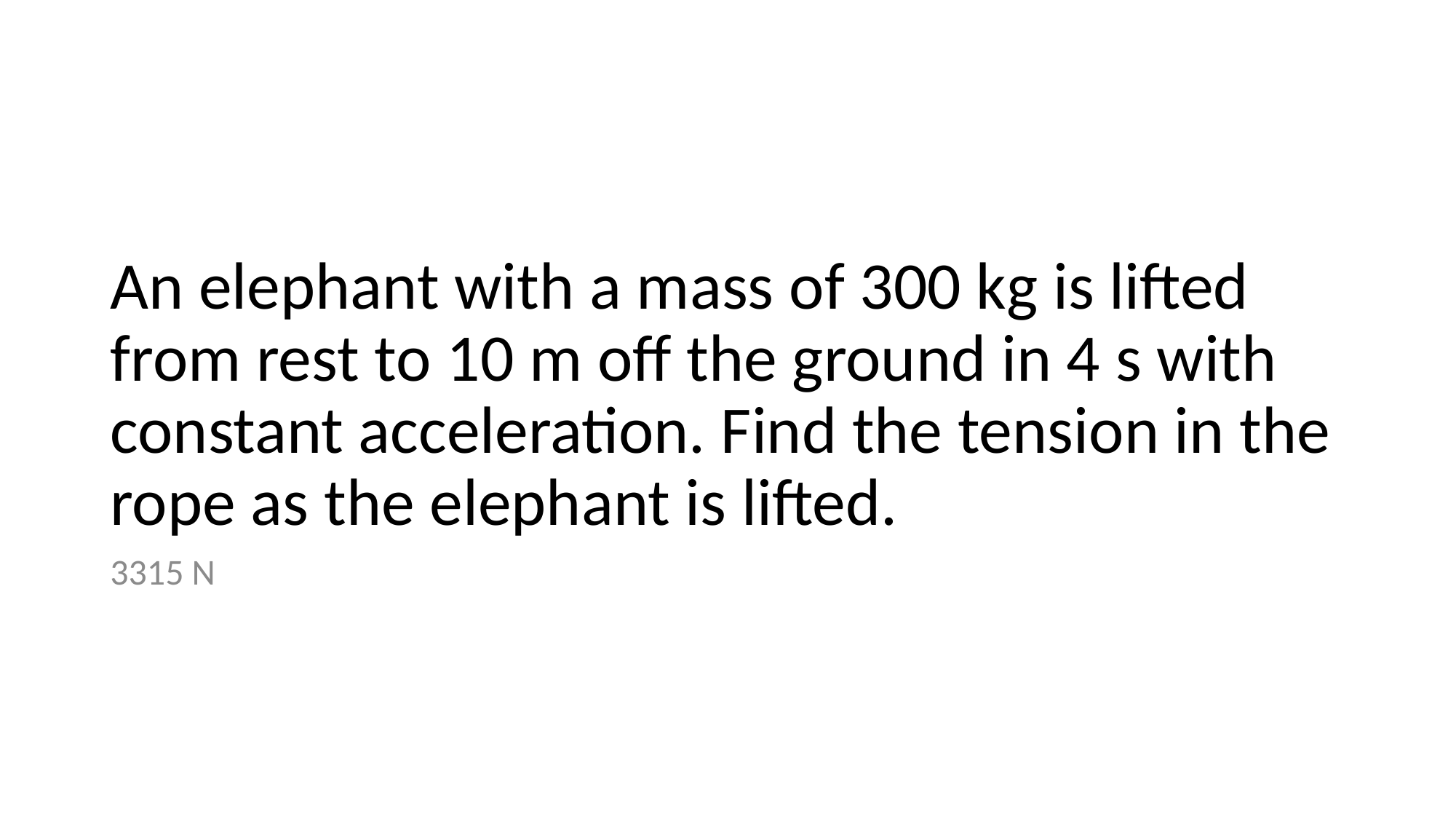

# An elephant with a mass of 300 kg is lifted from rest to 10 m off the ground in 4 s with constant acceleration. Find the tension in the rope as the elephant is lifted.
3315 N